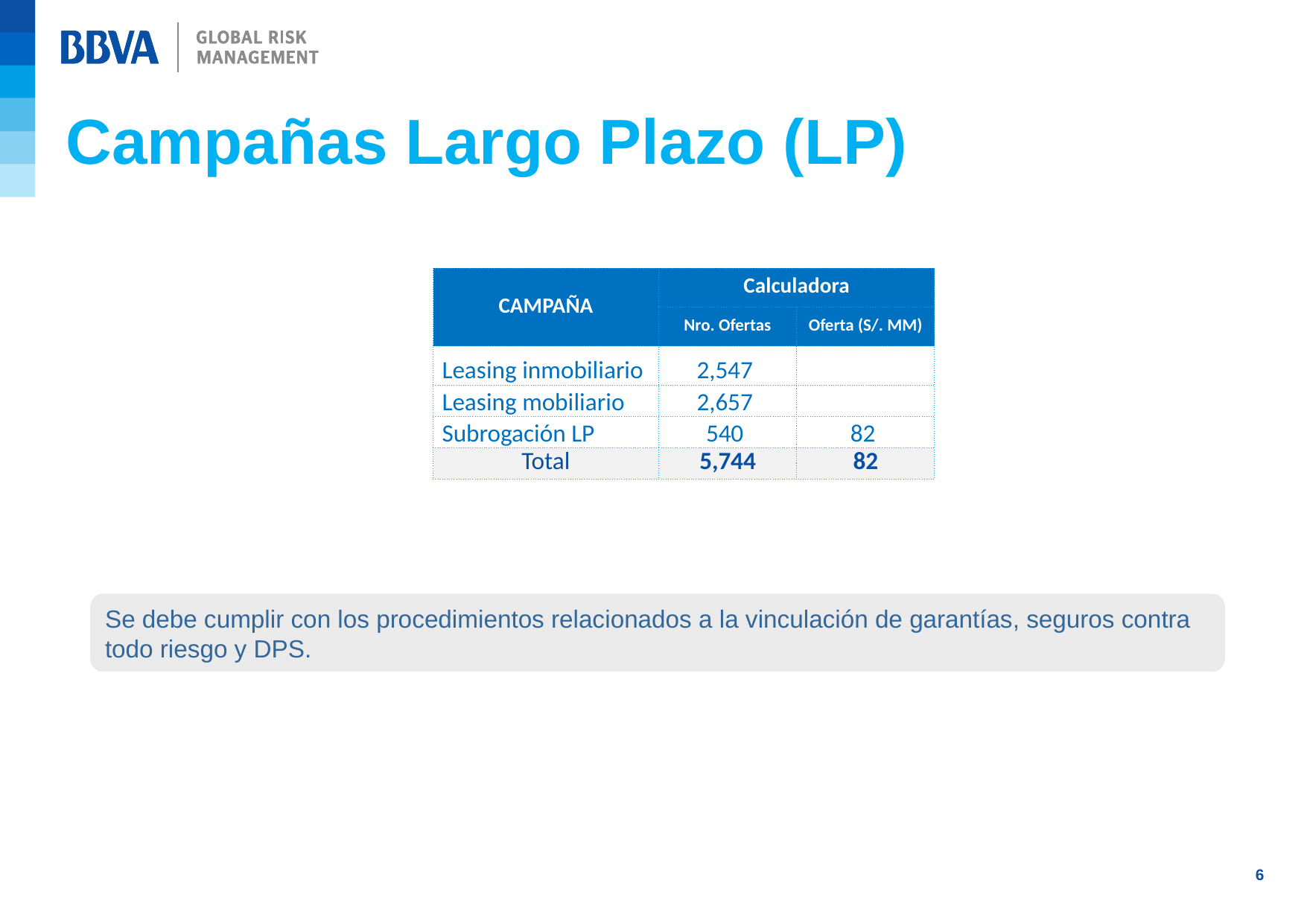

Campañas Largo Plazo (LP)
| CAMPAÑA | Calculadora |  |
| --- | --- | --- |
|  | Nro. Ofertas | Oferta (S/. MM) |
| Leasing inmobiliario | 2,547 |  |
| Leasing mobiliario | 2,657 |  |
| Subrogación LP | 540 | 82 |
| Total | 5,744 | 82 |
Se debe cumplir con los procedimientos relacionados a la vinculación de garantías, seguros contra todo riesgo y DPS.